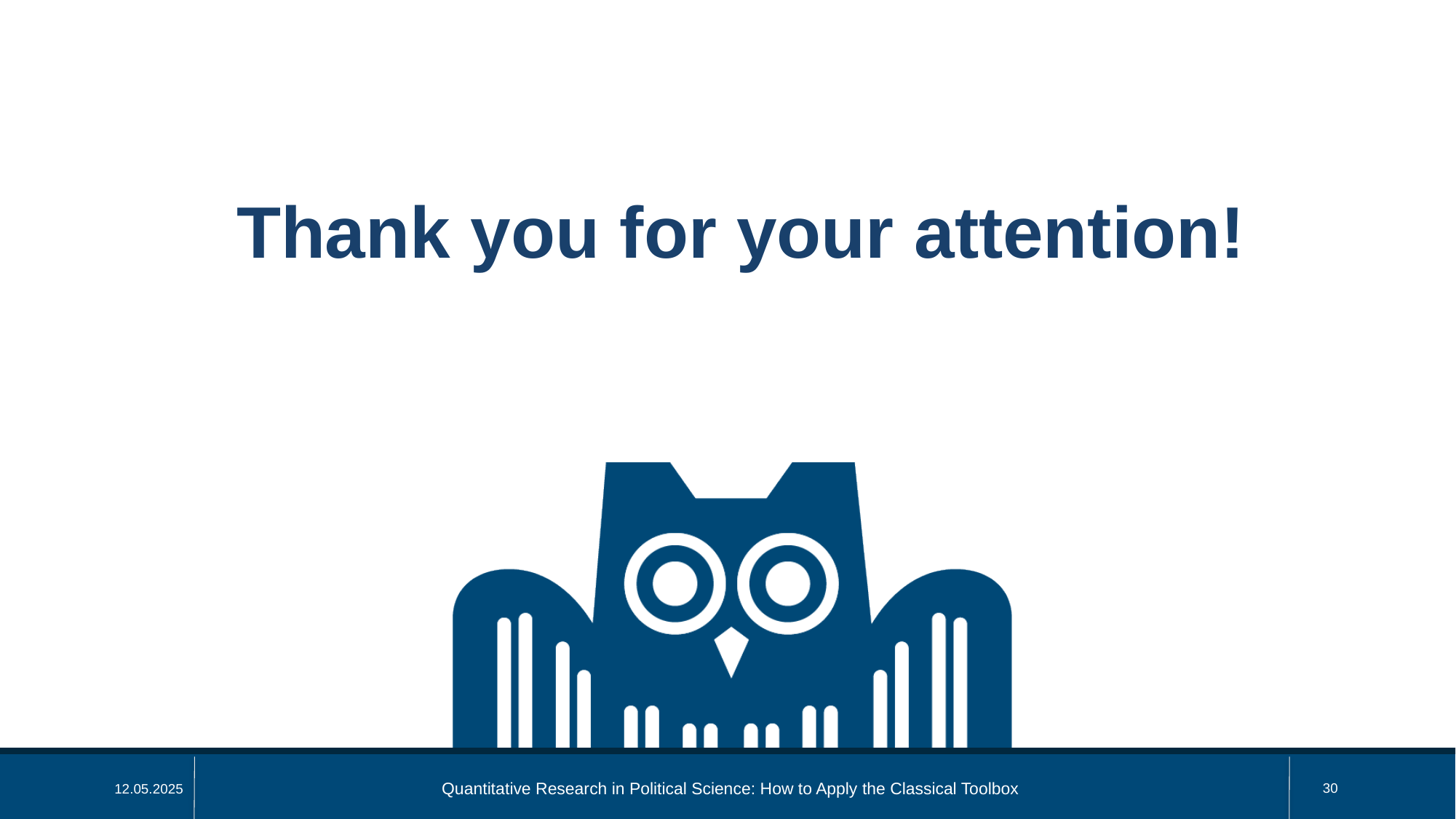

# Thank you for your attention!
Quantitative Research in Political Science: How to Apply the Classical Toolbox
30
12.05.2025